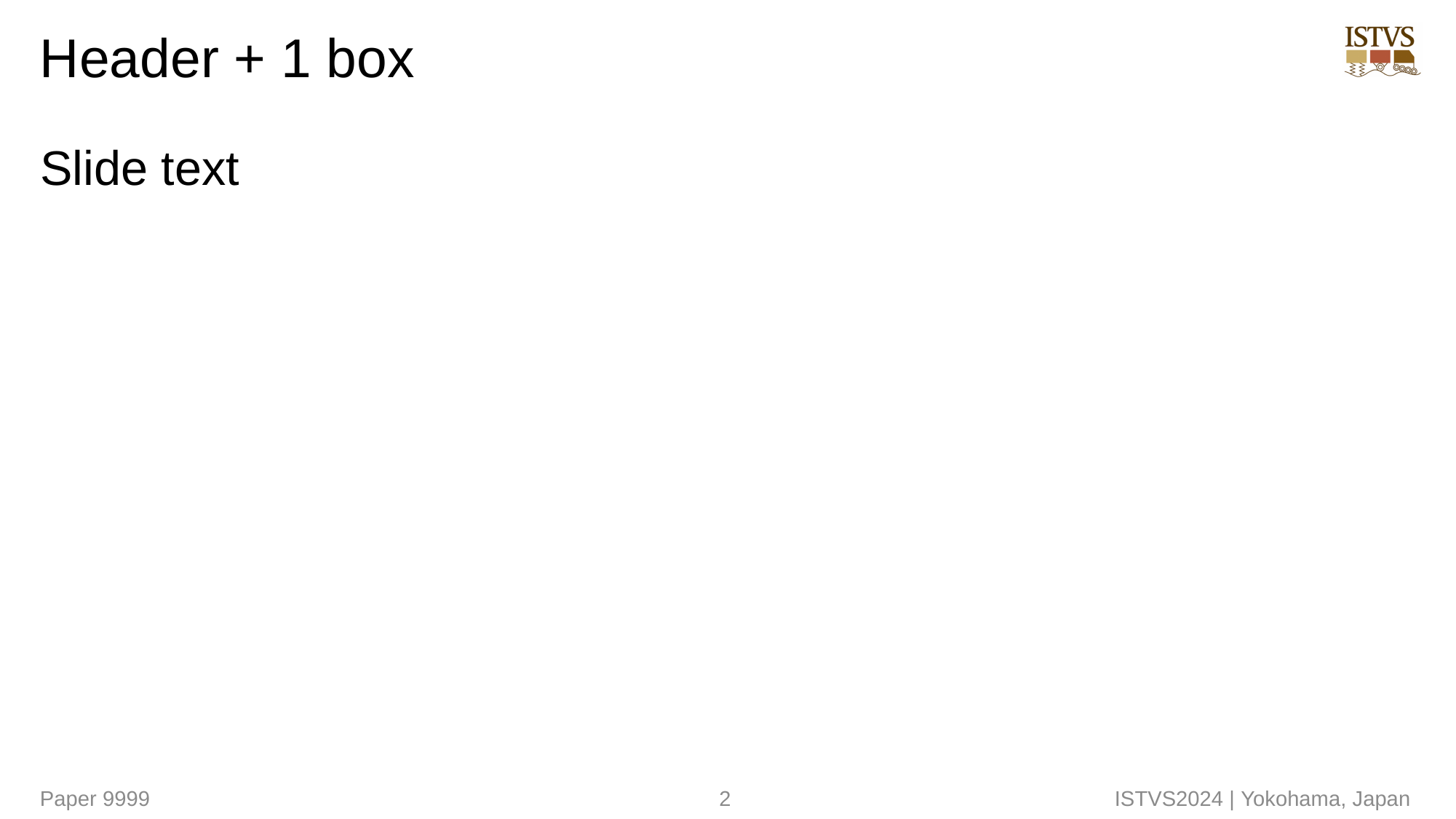

# Header + 1 box
Slide text
Paper 9999	2	ISTVS2024 | Yokohama, Japan